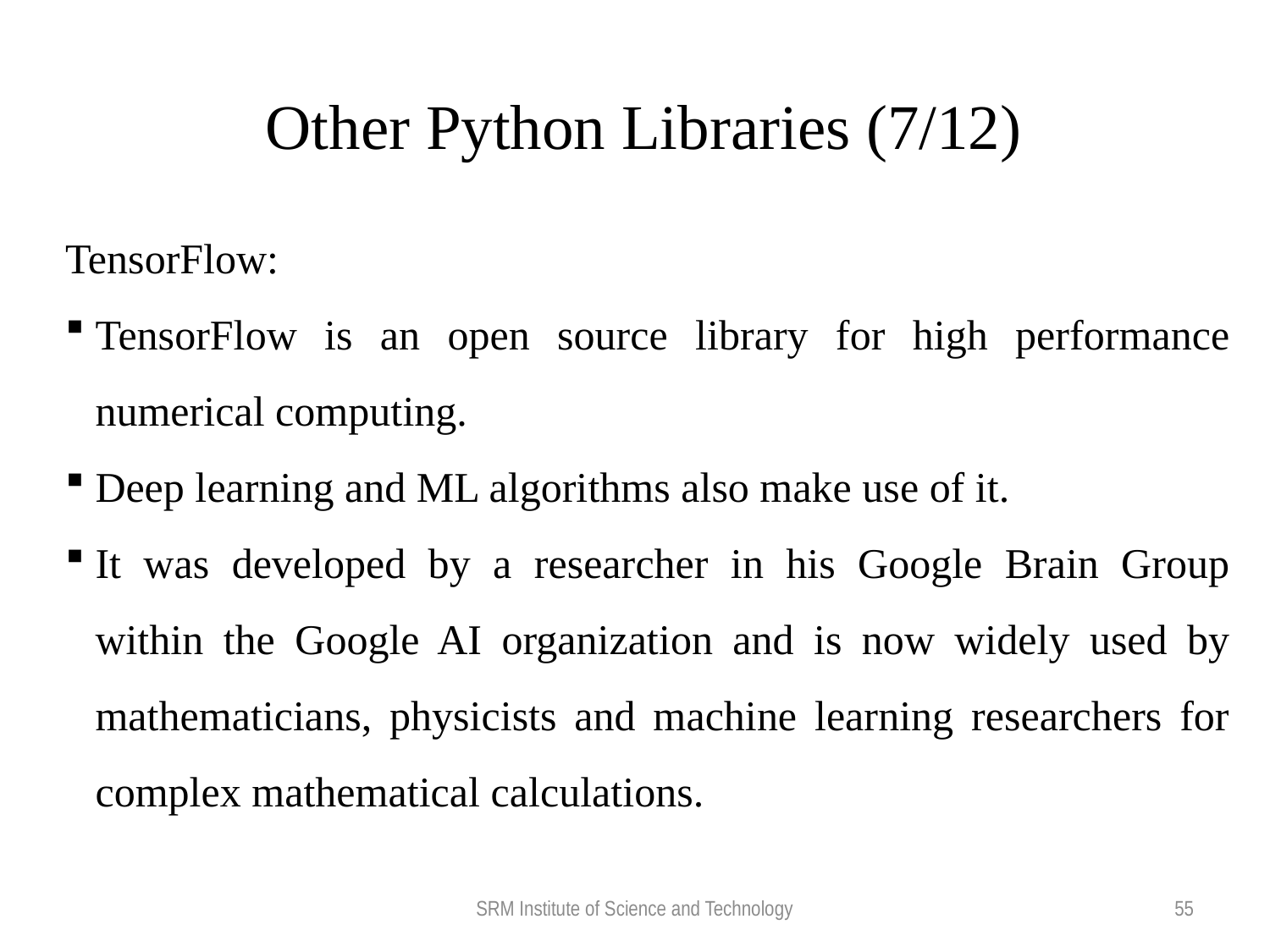

Other Python Libraries (7/12)

TensorFlow:
TensorFlow is an open source library for high performance numerical computing.
Deep learning and ML algorithms also make use of it.
It was developed by a researcher in his Google Brain Group within the Google AI organization and is now widely used by mathematicians, physicists and machine learning researchers for complex mathematical calculations.

SRM Institute of Science and Technology
55